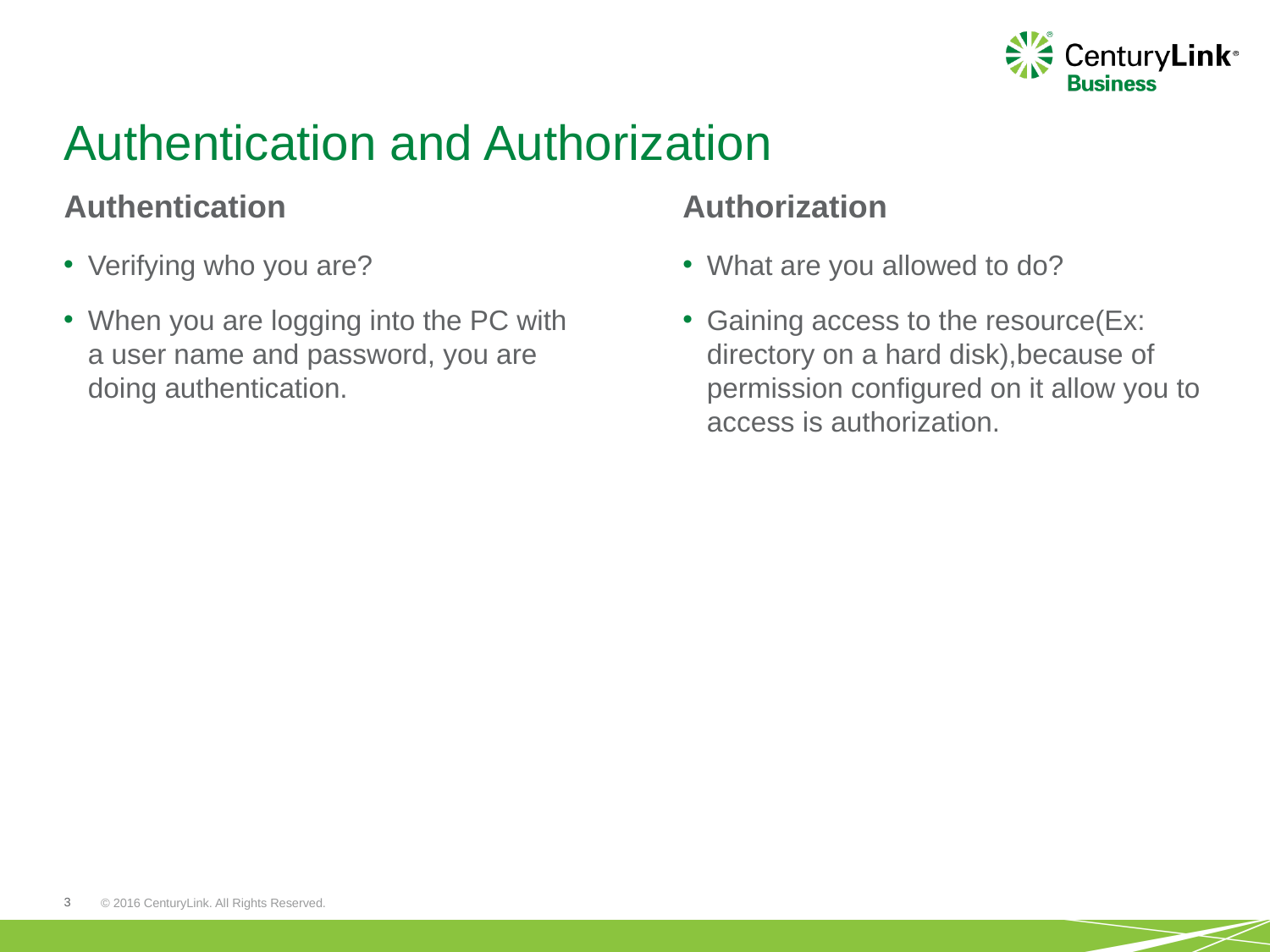

# Authentication and Authorization
Authentication
Authorization
Verifying who you are?
When you are logging into the PC with a user name and password, you are doing authentication.
What are you allowed to do?
Gaining access to the resource(Ex: directory on a hard disk),because of permission configured on it allow you to access is authorization.
3